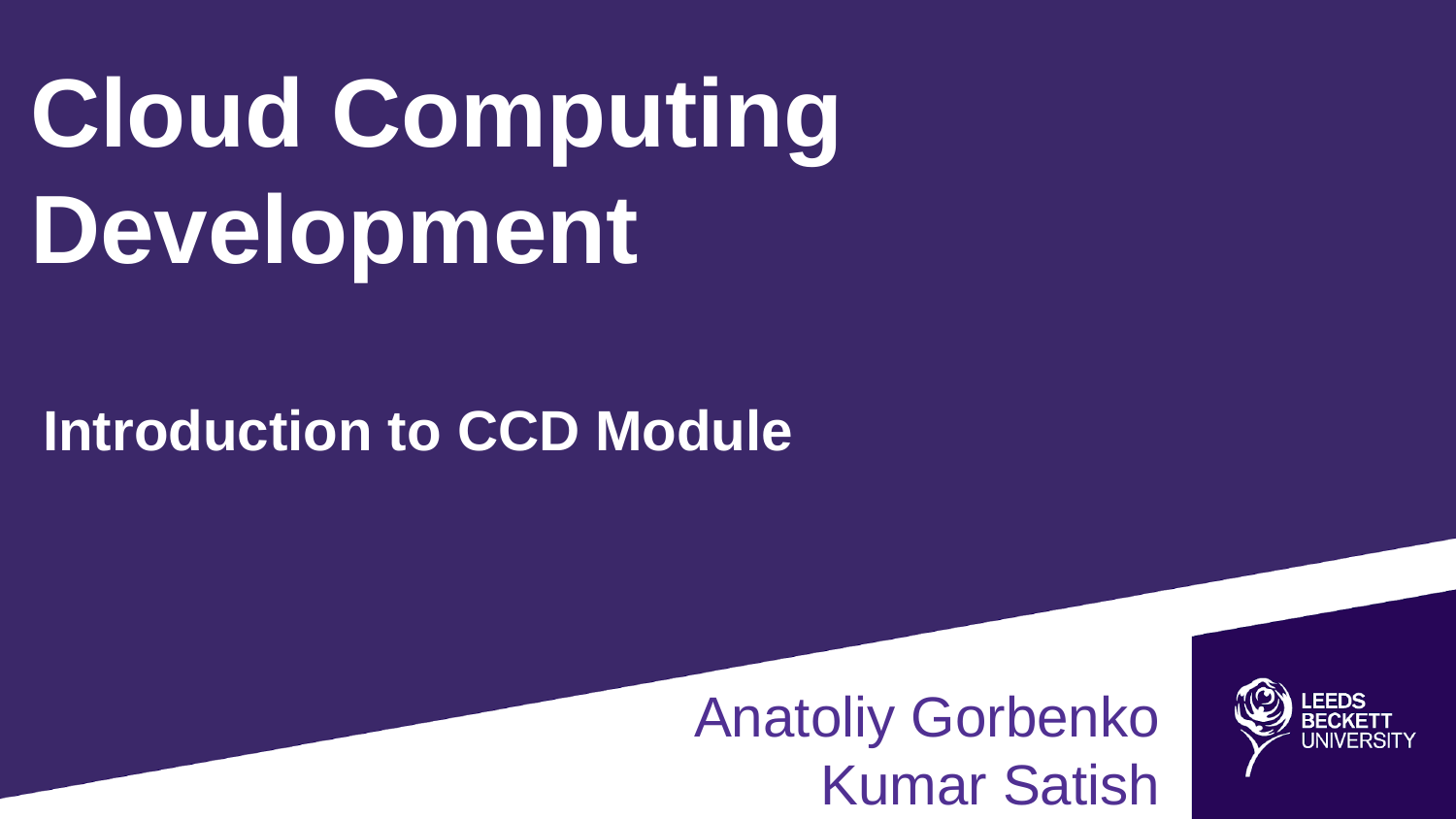

Cloud Computing Development
Introduction to CCD Module
Anatoliy Gorbenko
Kumar Satish